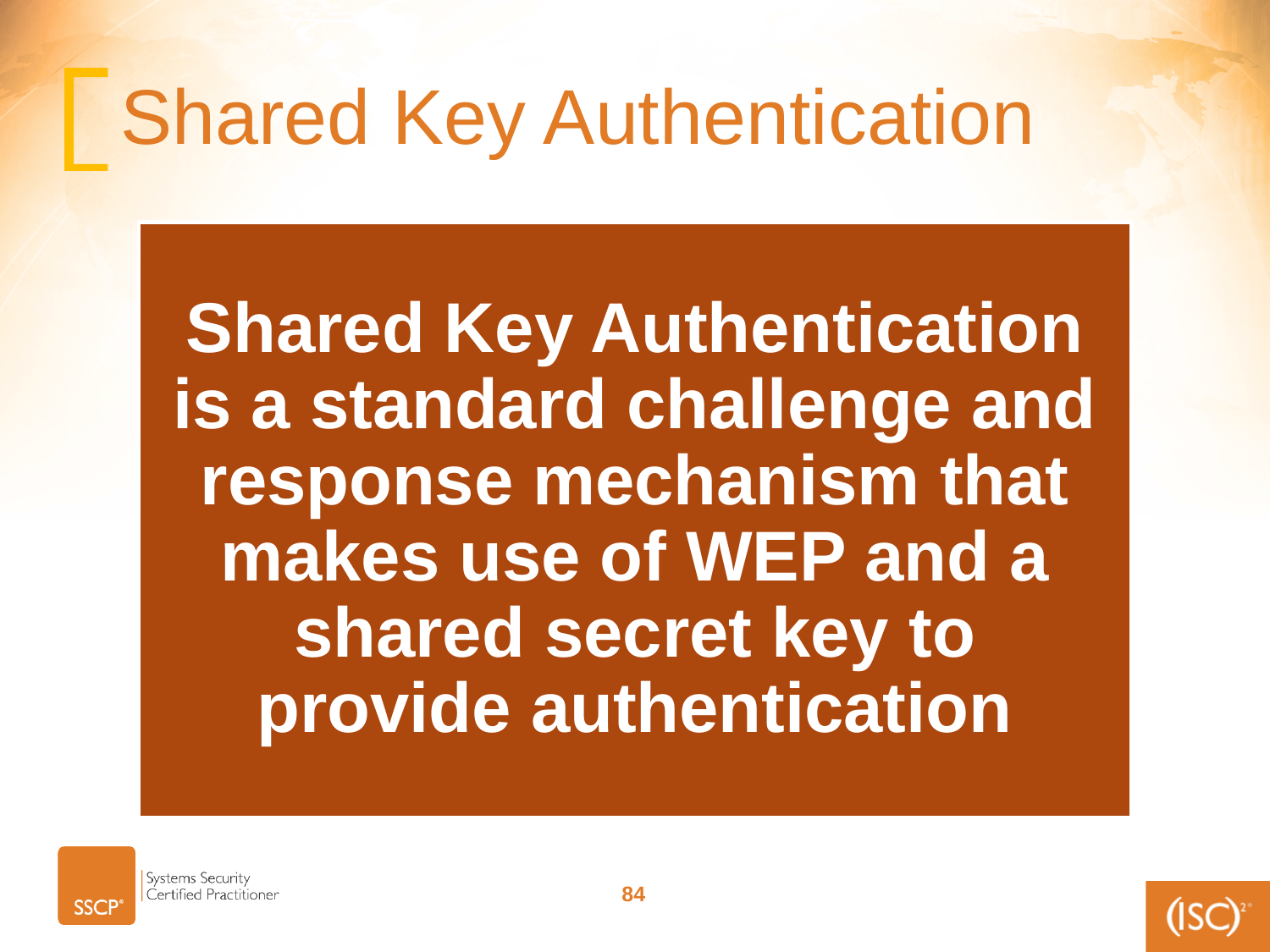

# Shared Key Authentication
Shared Key Authentication is a standard challenge and response mechanism that makes use of WEP and a shared secret key to provide authentication